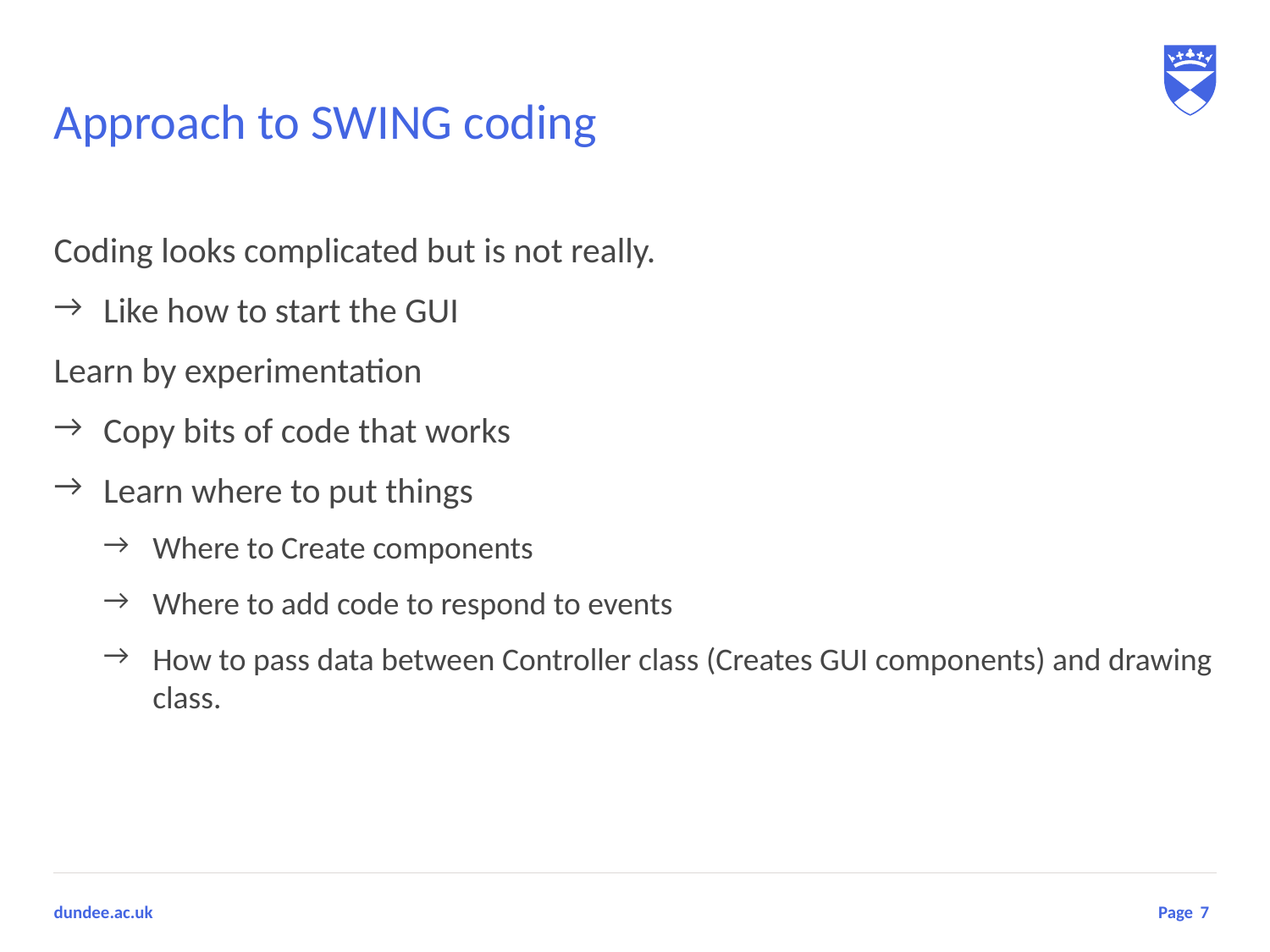

# Approach to SWING coding
Coding looks complicated but is not really.
Like how to start the GUI
Learn by experimentation
Copy bits of code that works
Learn where to put things
Where to Create components
Where to add code to respond to events
How to pass data between Controller class (Creates GUI components) and drawing class.

7